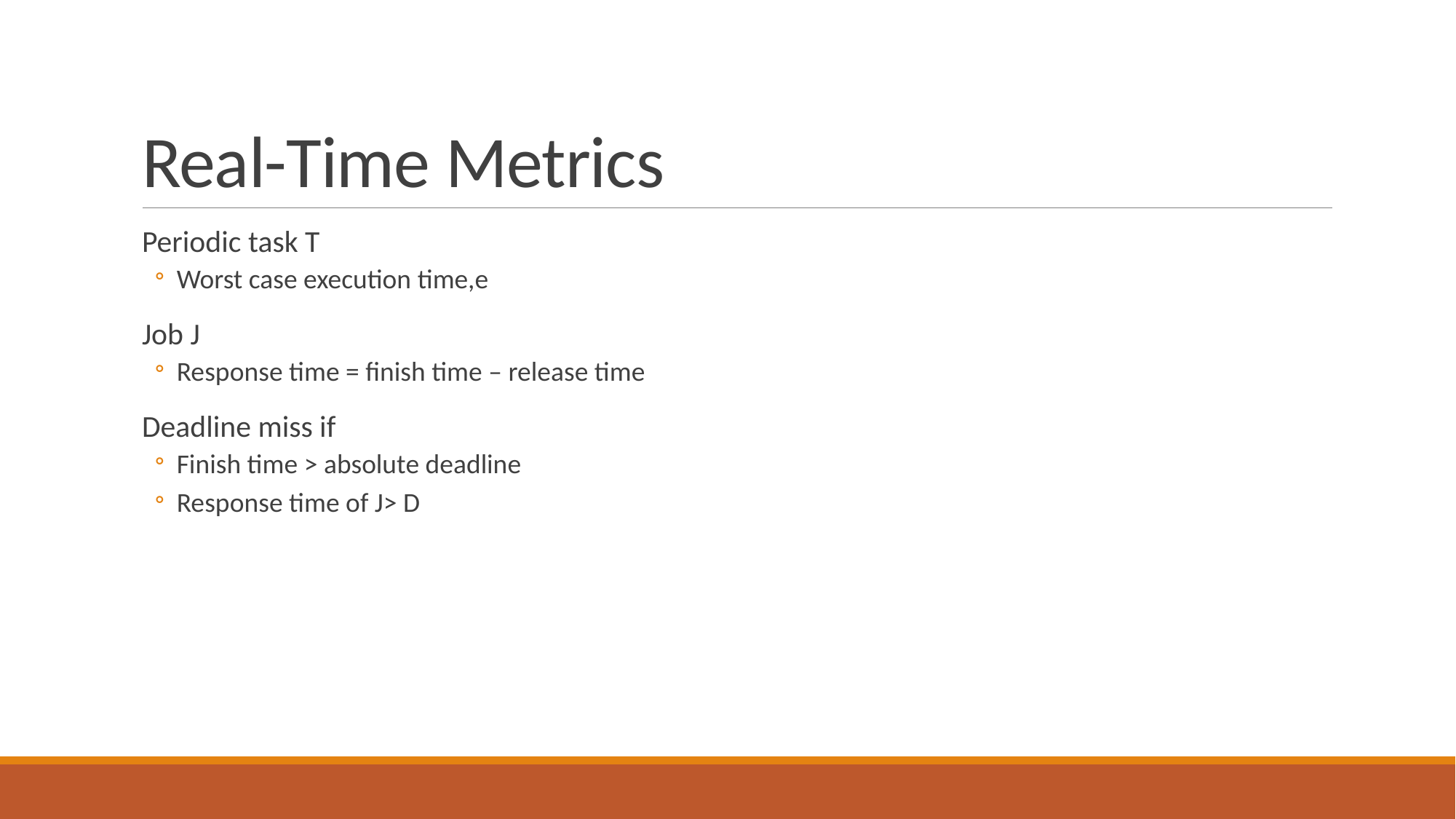

# Real-Time Metrics
Periodic task T
Worst case execution time,e
Job J
Response time = finish time – release time
Deadline miss if
Finish time > absolute deadline
Response time of J> D